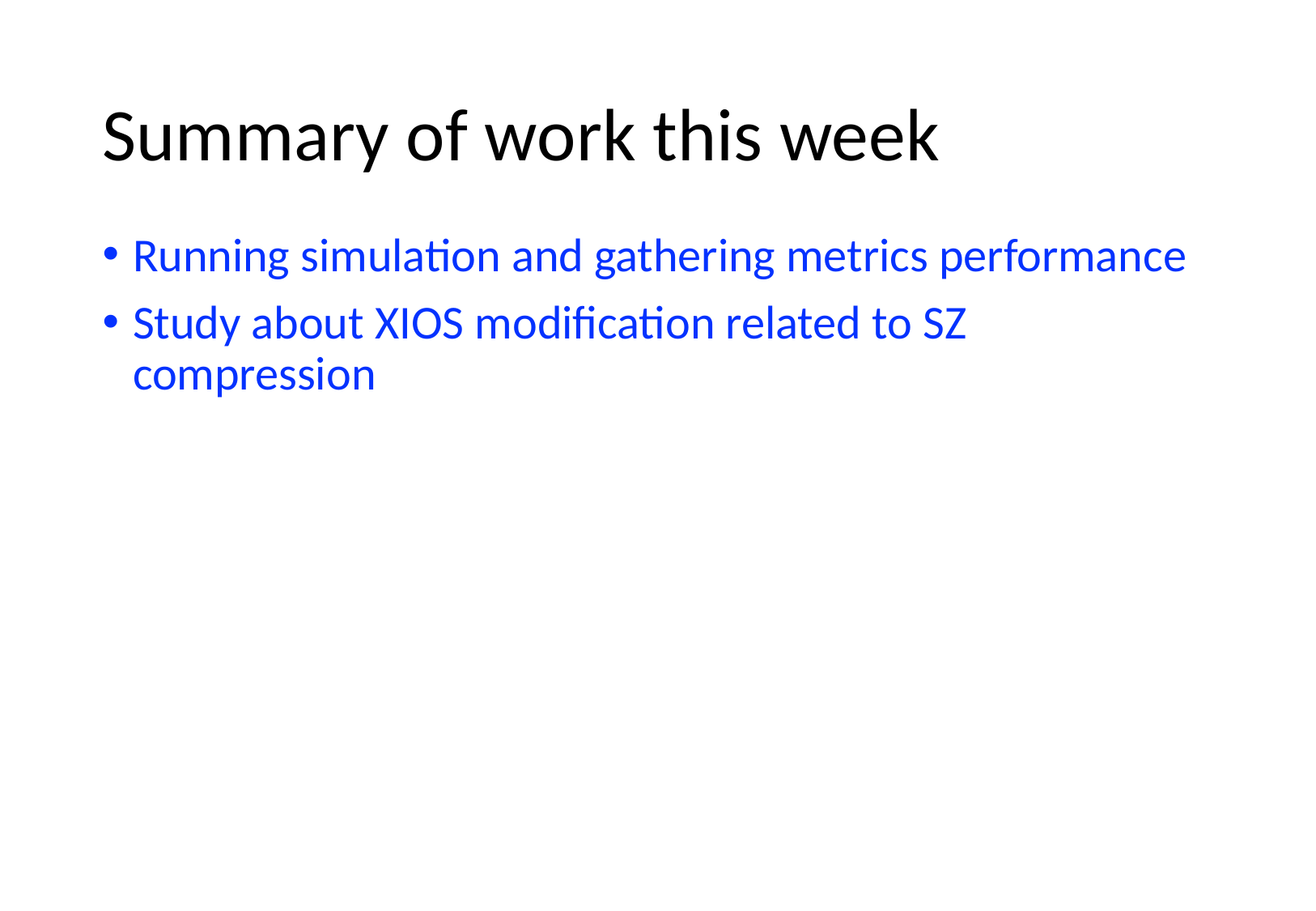

# Summary of work this week
Running simulation and gathering metrics performance
Study about XIOS modification related to SZ compression